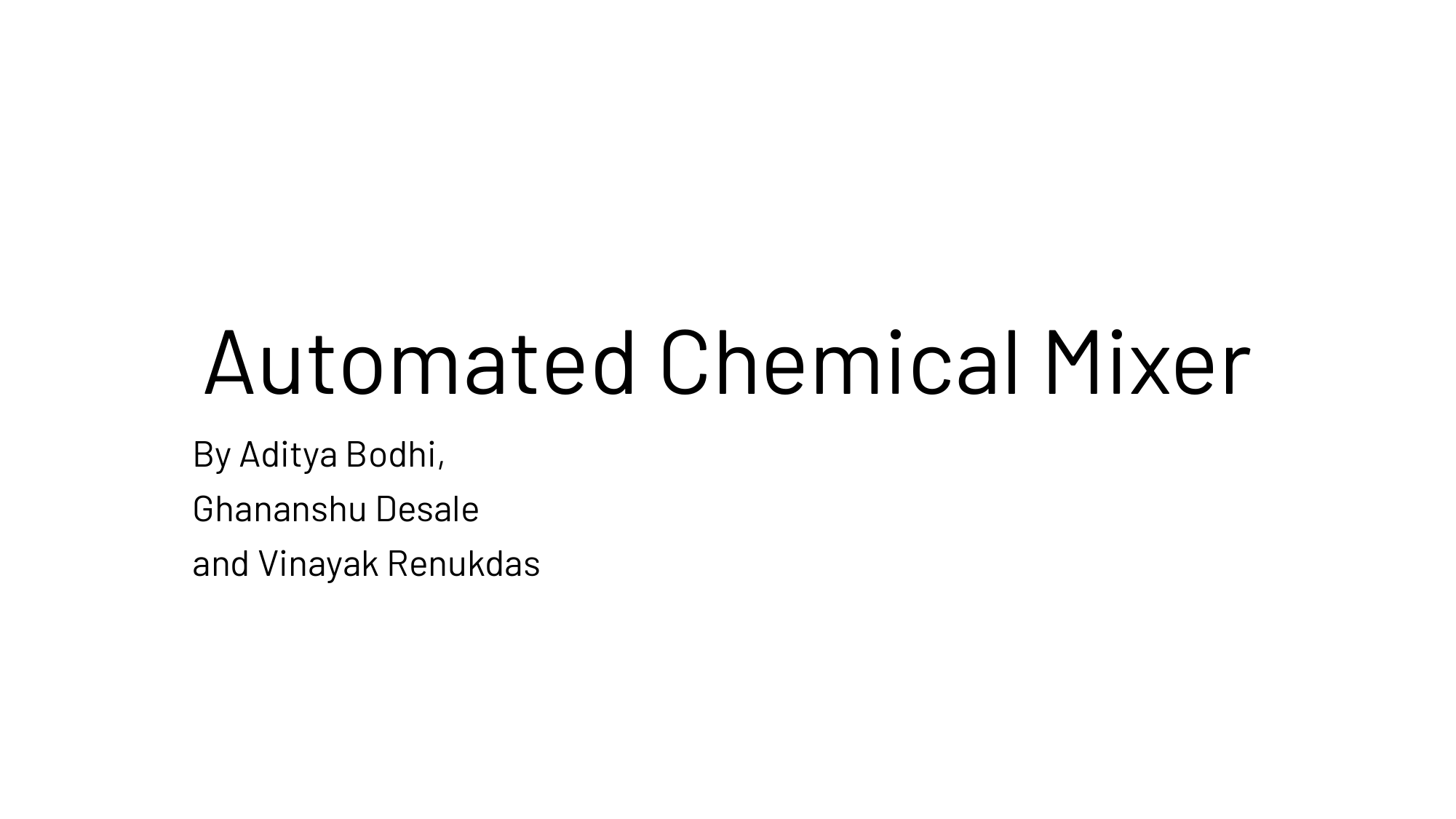

# Automated Chemical Mixer
By Aditya Bodhi,
Ghananshu Desale
and Vinayak Renukdas